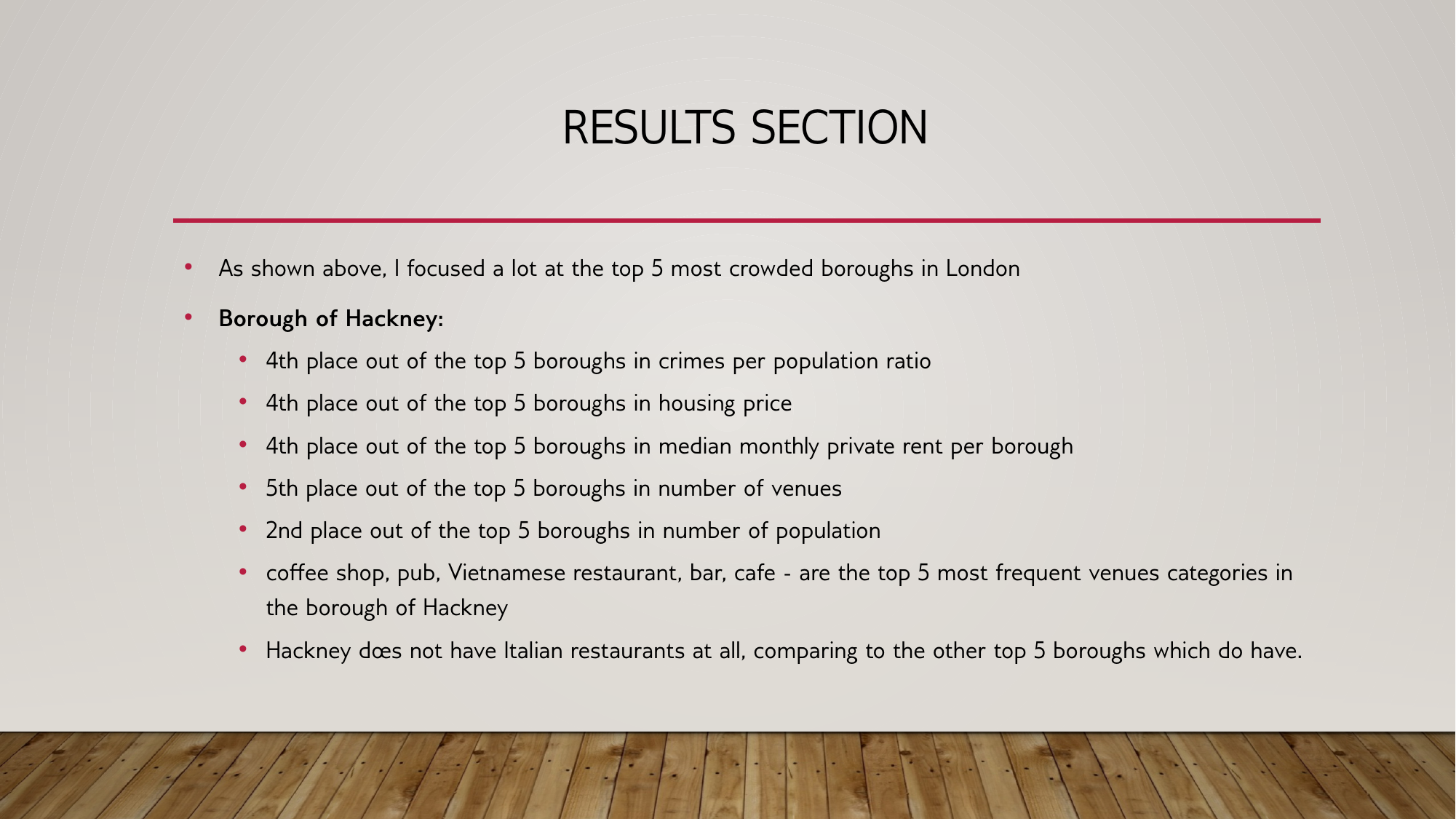

# Results section
 As shown above, I focused a lot at the top 5 most crowded boroughs in London
 Borough of Hackney:
4th place out of the top 5 boroughs in crimes per population ratio
4th place out of the top 5 boroughs in housing price
4th place out of the top 5 boroughs in median monthly private rent per borough
5th place out of the top 5 boroughs in number of venues
2nd place out of the top 5 boroughs in number of population
coffee shop, pub, Vietnamese restaurant, bar, cafe - are the top 5 most frequent venues categories in the borough of Hackney
Hackney does not have Italian restaurants at all, comparing to the other top 5 boroughs which do have.